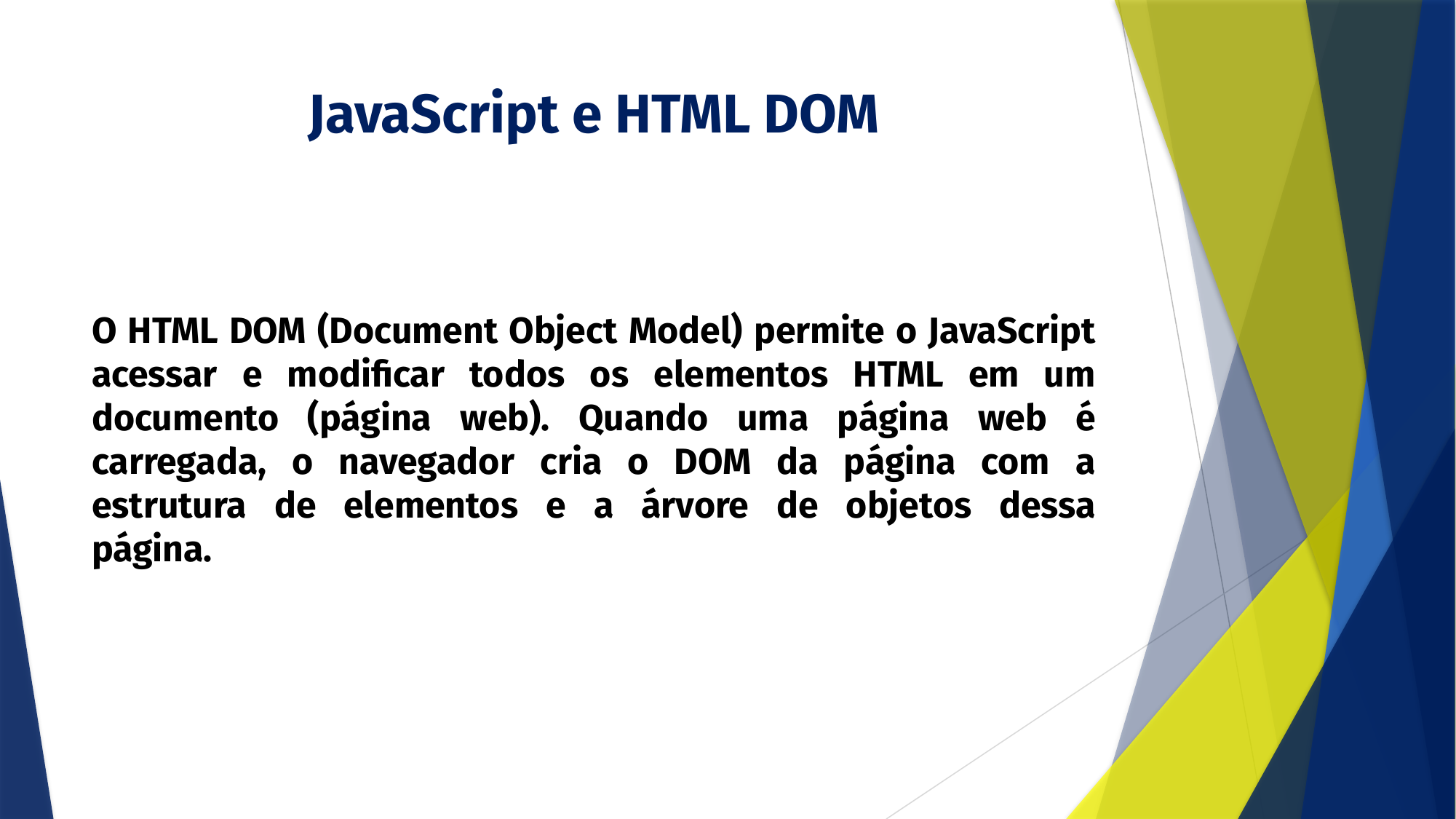

# JavaScript e HTML DOM
O HTML DOM (Document Object Model) permite o JavaScript acessar e modificar todos os elementos HTML em um documento (página web). Quando uma página web é carregada, o navegador cria o DOM da página com a estrutura de elementos e a árvore de objetos dessa
página.